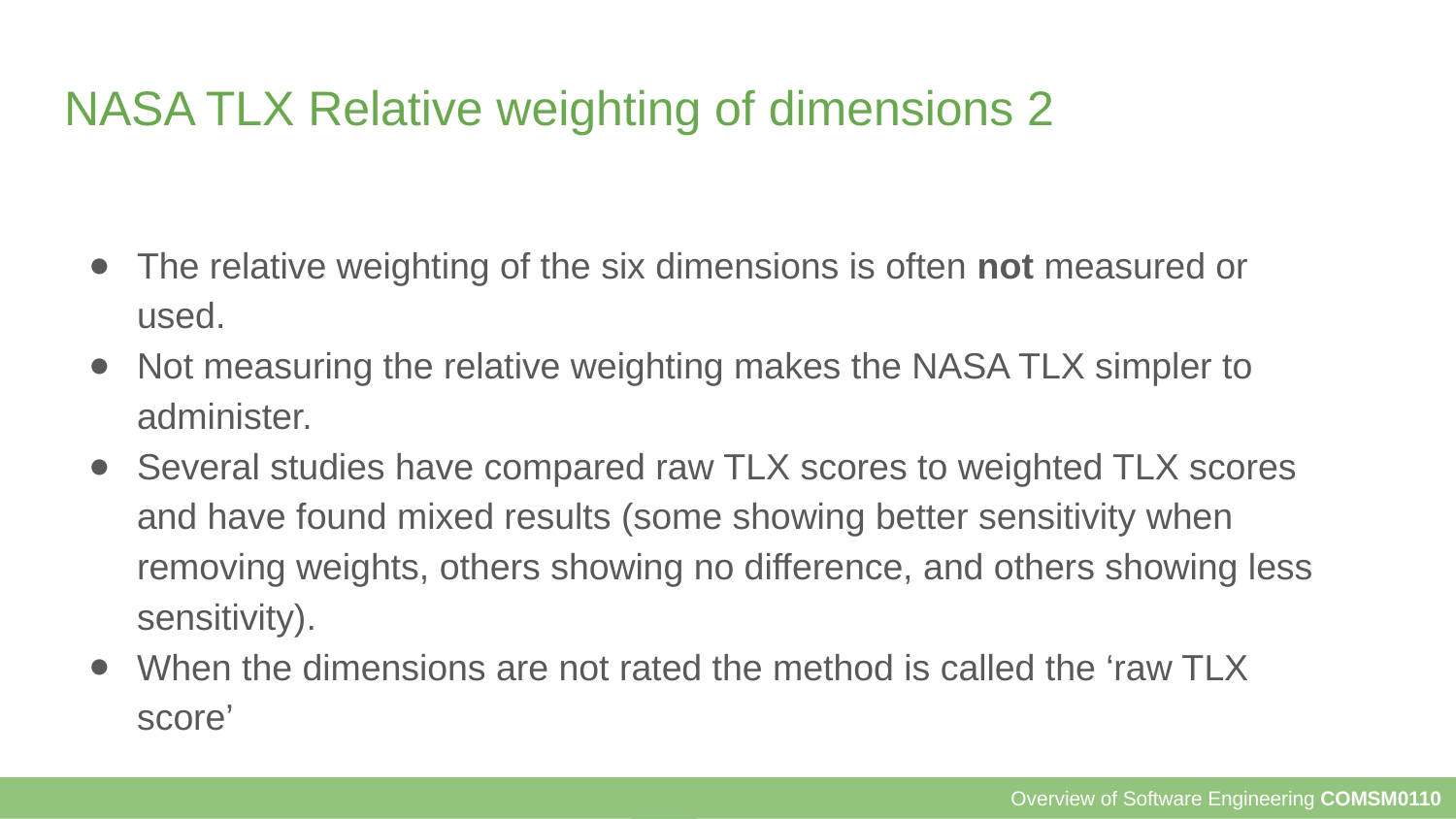

# NASA TLX Relative weighting of dimensions 2

The relative weighting of the six dimensions is often not measured or used.
Not measuring the relative weighting makes the NASA TLX simpler to administer.
Several studies have compared raw TLX scores to weighted TLX scores and have found mixed results (some showing better sensitivity when removing weights, others showing no difference, and others showing less sensitivity).
When the dimensions are not rated the method is called the ‘raw TLX score’